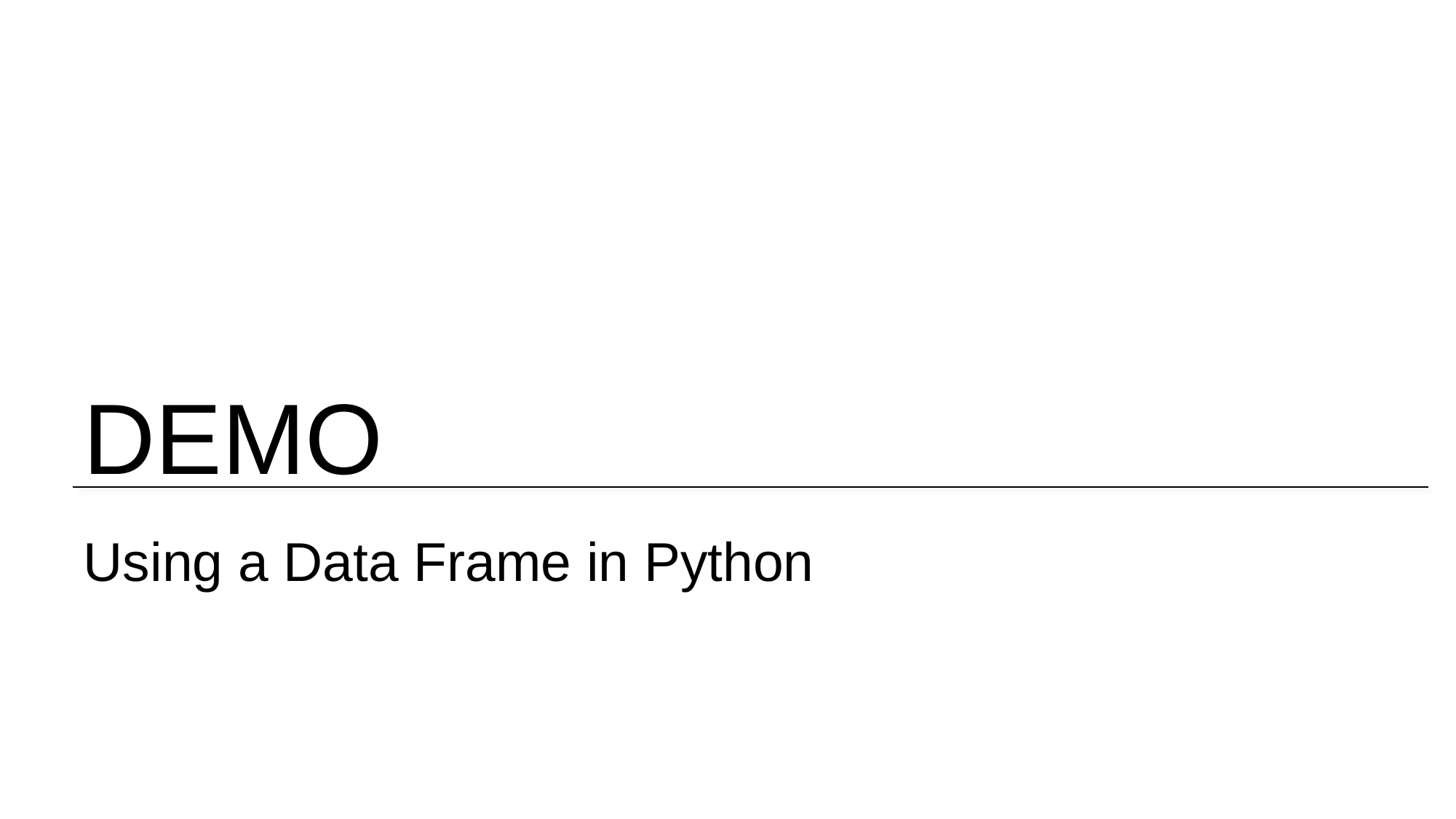

# Using a Data Frame in Python